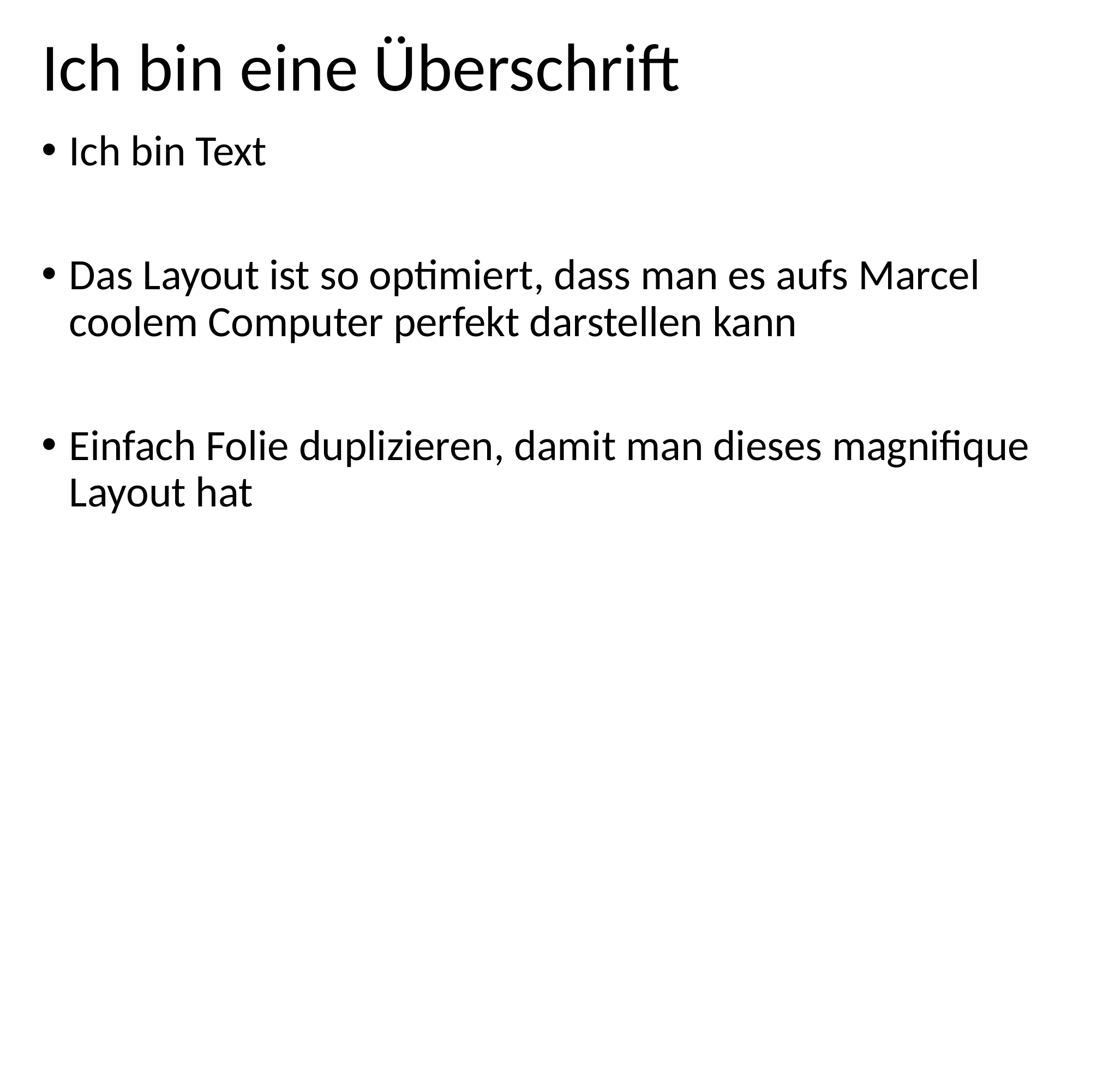

# Ich bin eine Überschrift
Ich bin Text

Das Layout ist so optimiert, dass man es aufs Marcel coolem Computer perfekt darstellen kann

Einfach Folie duplizieren, damit man dieses magnifique Layout hat